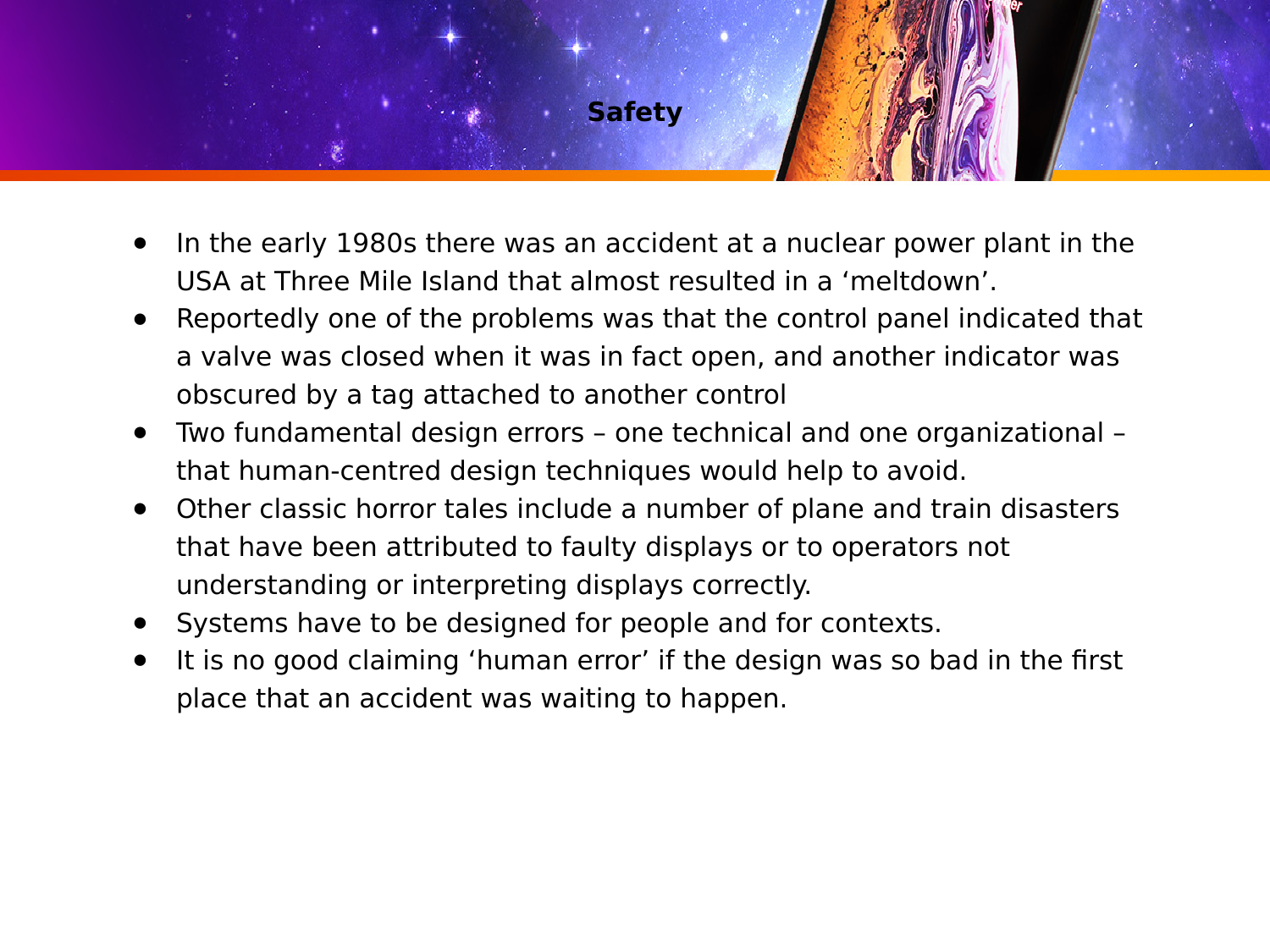

# Safety
In the early 1980s there was an accident at a nuclear power plant in the USA at Three Mile Island that almost resulted in a ‘meltdown’.
Reportedly one of the problems was that the control panel indicated that a valve was closed when it was in fact open, and another indicator was obscured by a tag attached to another control
Two fundamental design errors – one technical and one organizational – that human-centred design techniques would help to avoid.
Other classic horror tales include a number of plane and train disasters that have been attributed to faulty displays or to operators not understanding or interpreting displays correctly.
Systems have to be designed for people and for contexts.
It is no good claiming ‘human error’ if the design was so bad in the first place that an accident was waiting to happen.